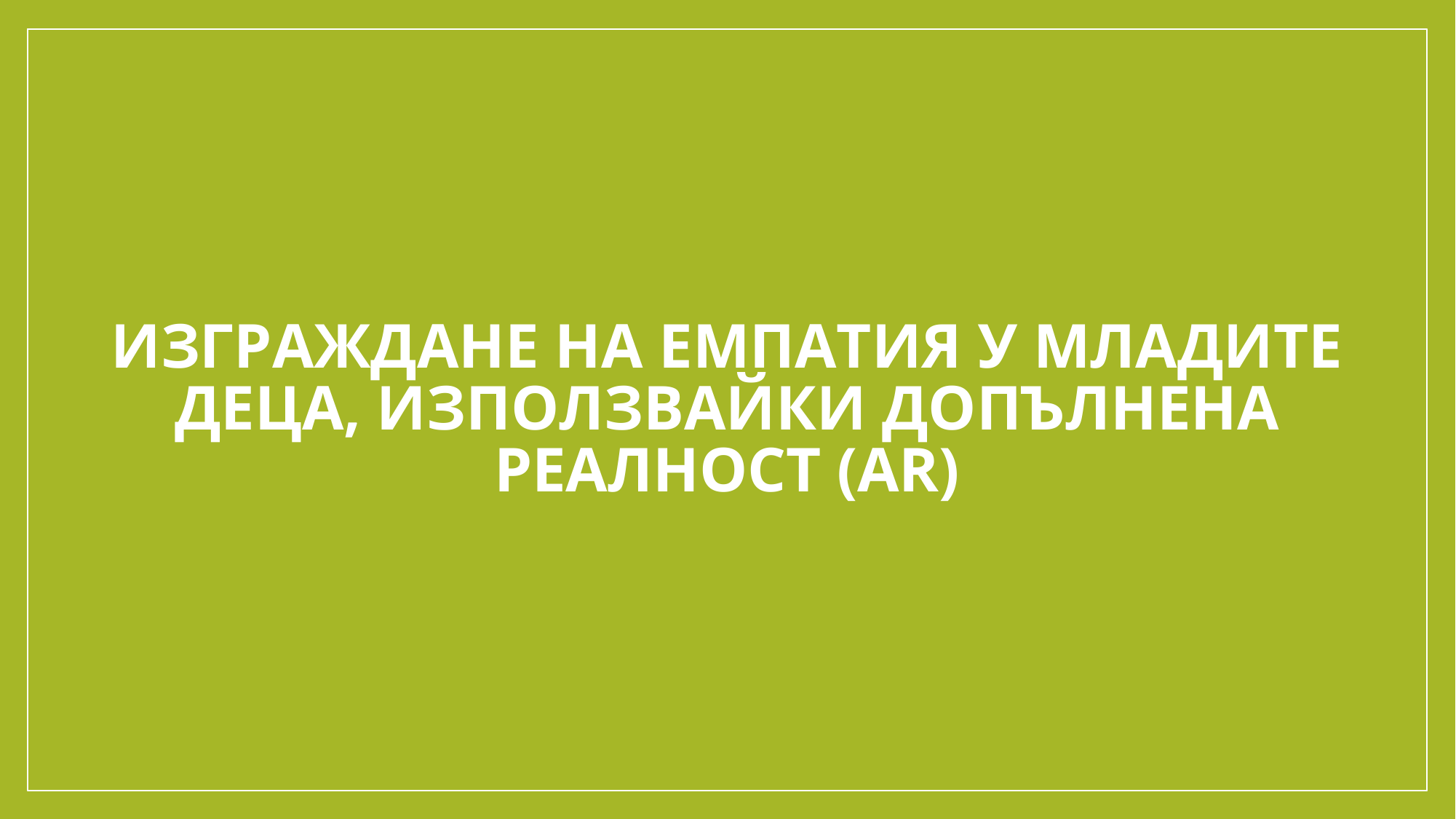

# Изграждане на емпатия у младите деца, използвайки Допълнена реалност (AR)